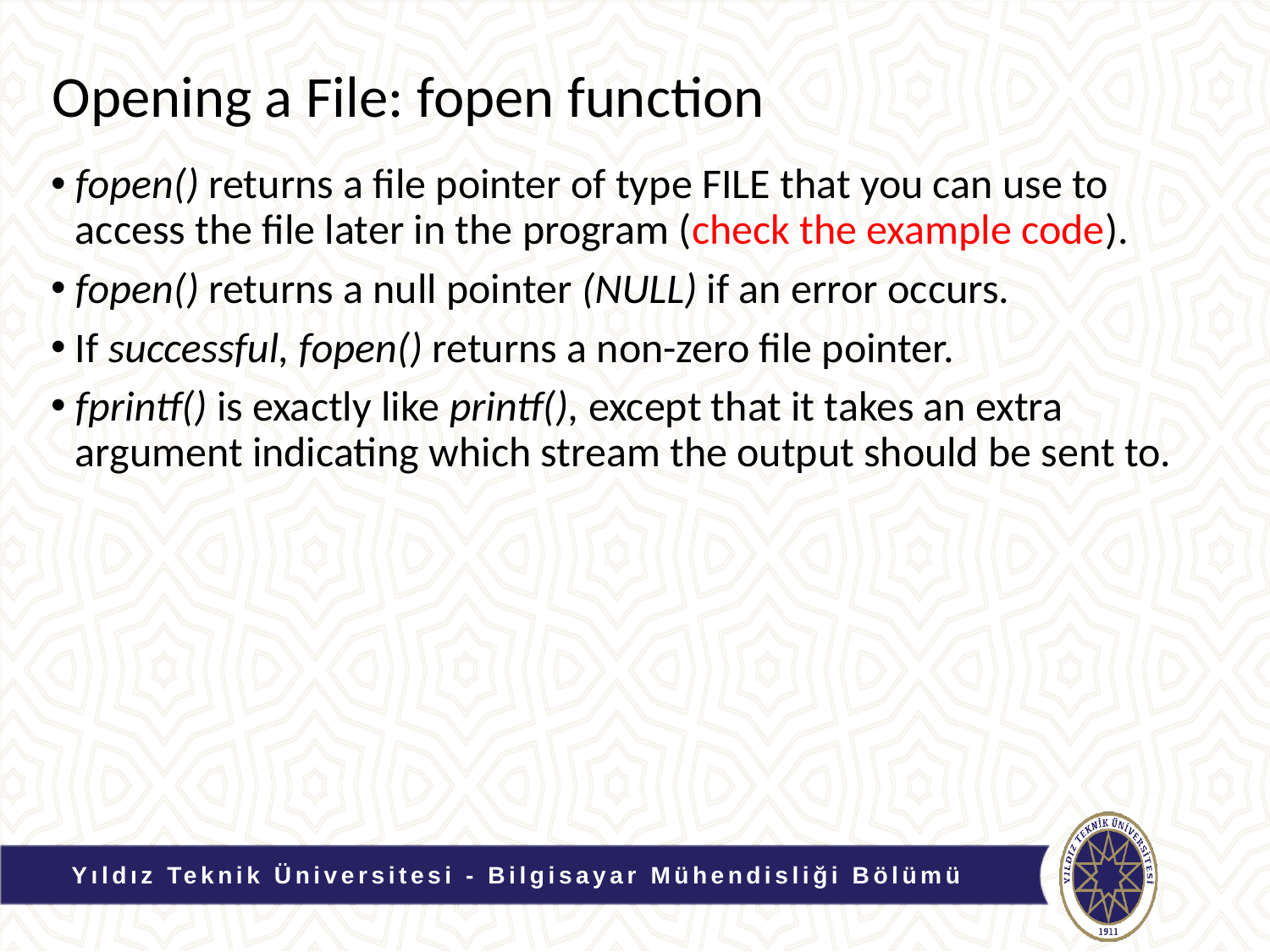

# Opening a File: fopen function
fopen() returns a file pointer of type FILE that you can use to access the file later in the program (check the example code).
fopen() returns a null pointer (NULL) if an error occurs.
If successful, fopen() returns a non-zero file pointer.
fprintf() is exactly like printf(), except that it takes an extra argument indicating which stream the output should be sent to.

Yıldız Teknik Üniversitesi - Bilgisayar Mühendisliği Bölümü